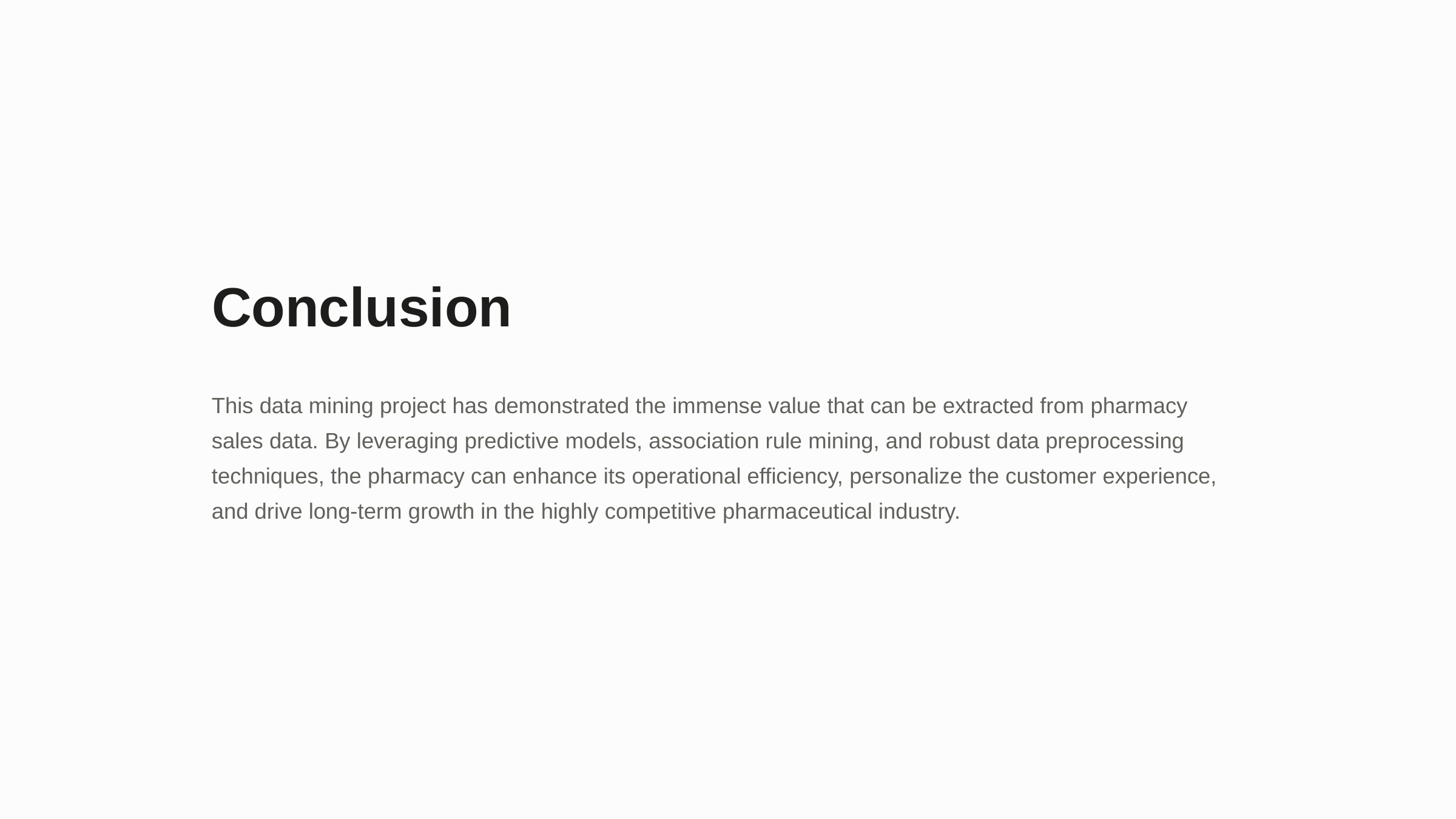

Conclusion
This data mining project has demonstrated the immense value that can be extracted from pharmacy sales data. By leveraging predictive models, association rule mining, and robust data preprocessing techniques, the pharmacy can enhance its operational efficiency, personalize the customer experience, and drive long-term growth in the highly competitive pharmaceutical industry.